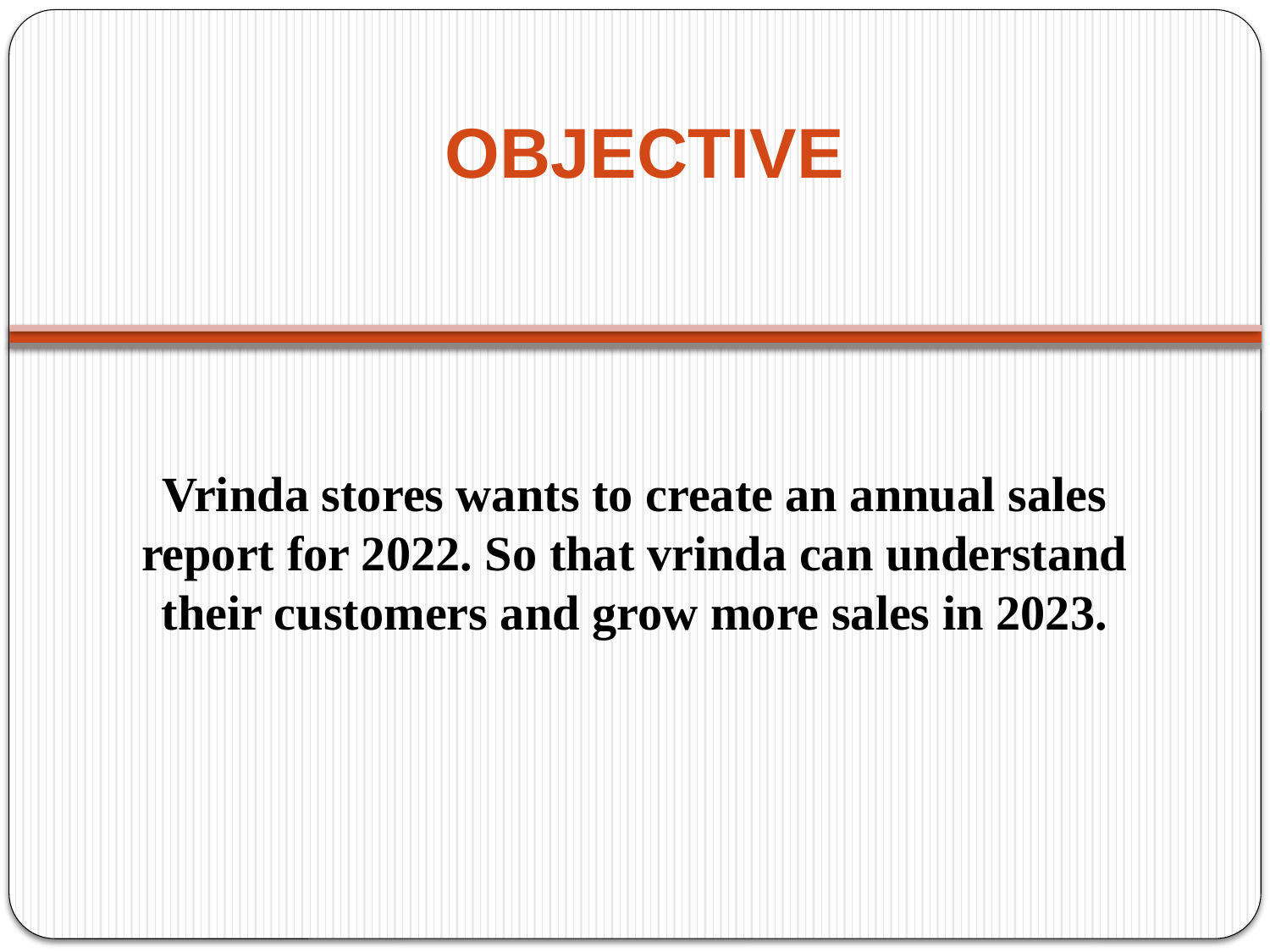

# OBJECTIVE
Vrinda stores wants to create an annual sales report for 2022. So that vrinda can understand their customers and grow more sales in 2023.